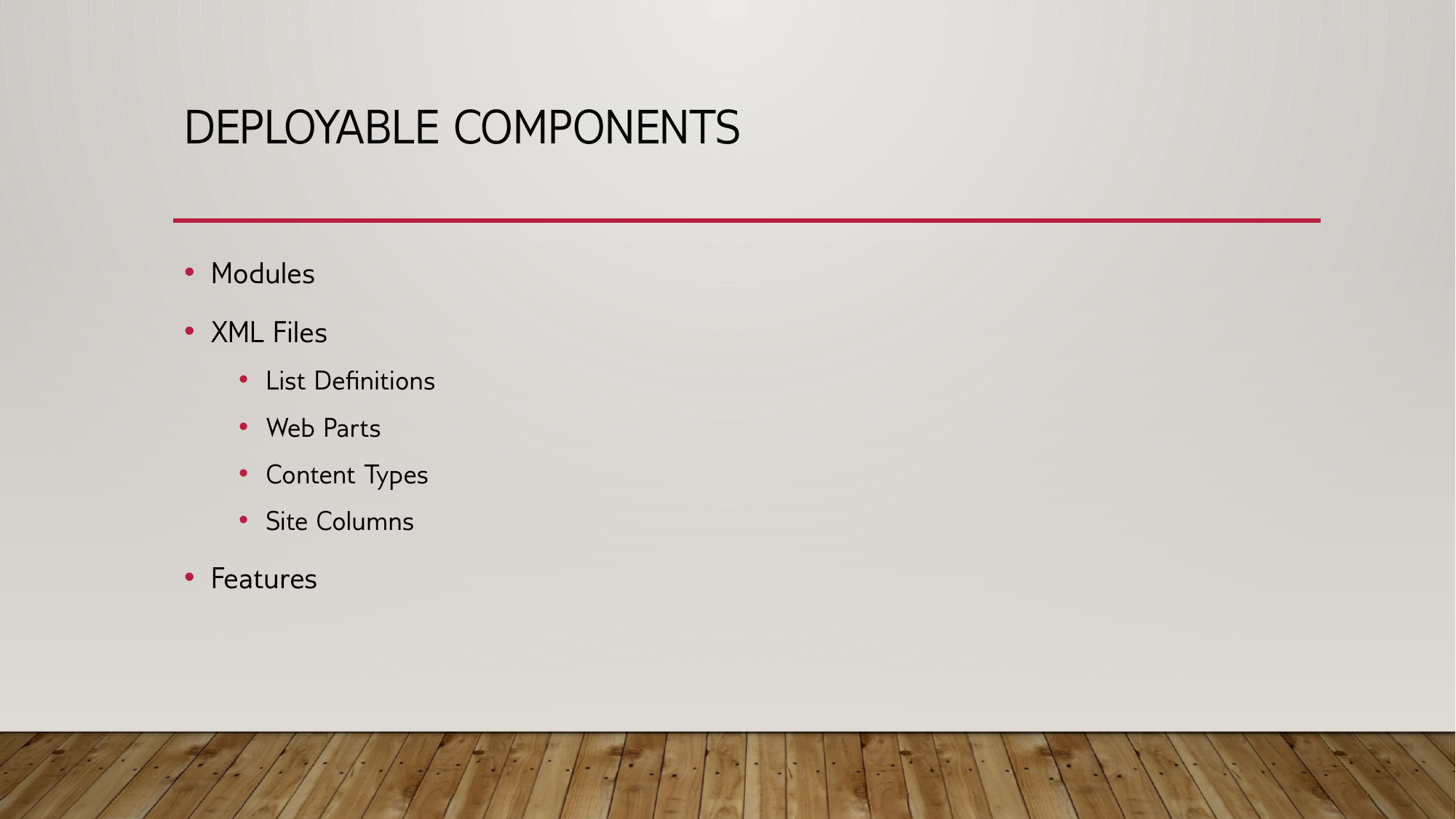

# Deployable Components
Modules
XML Files
List Definitions
Web Parts
Content Types
Site Columns
Features